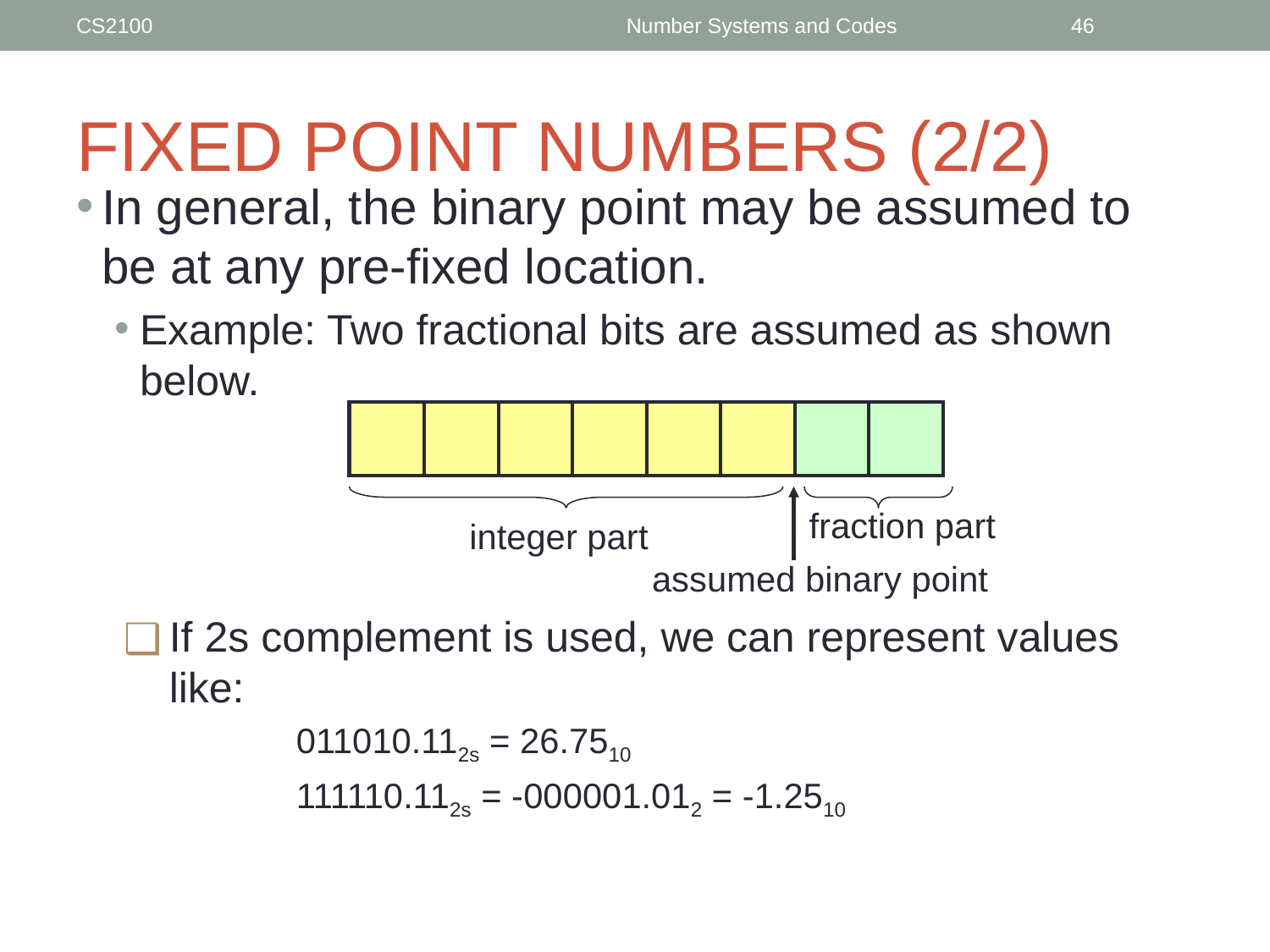

CS2100
Number Systems and Codes
46
# FIXED POINT NUMBERS (2/2)
In general, the binary point may be assumed to be at any pre-fixed location.
Example: Two fractional bits are assumed as shown below.

fraction part
integer part
assumed binary point
If 2s complement is used, we can represent values like:
		011010.112s = 26.7510
		111110.112s = -000001.012 = -1.2510